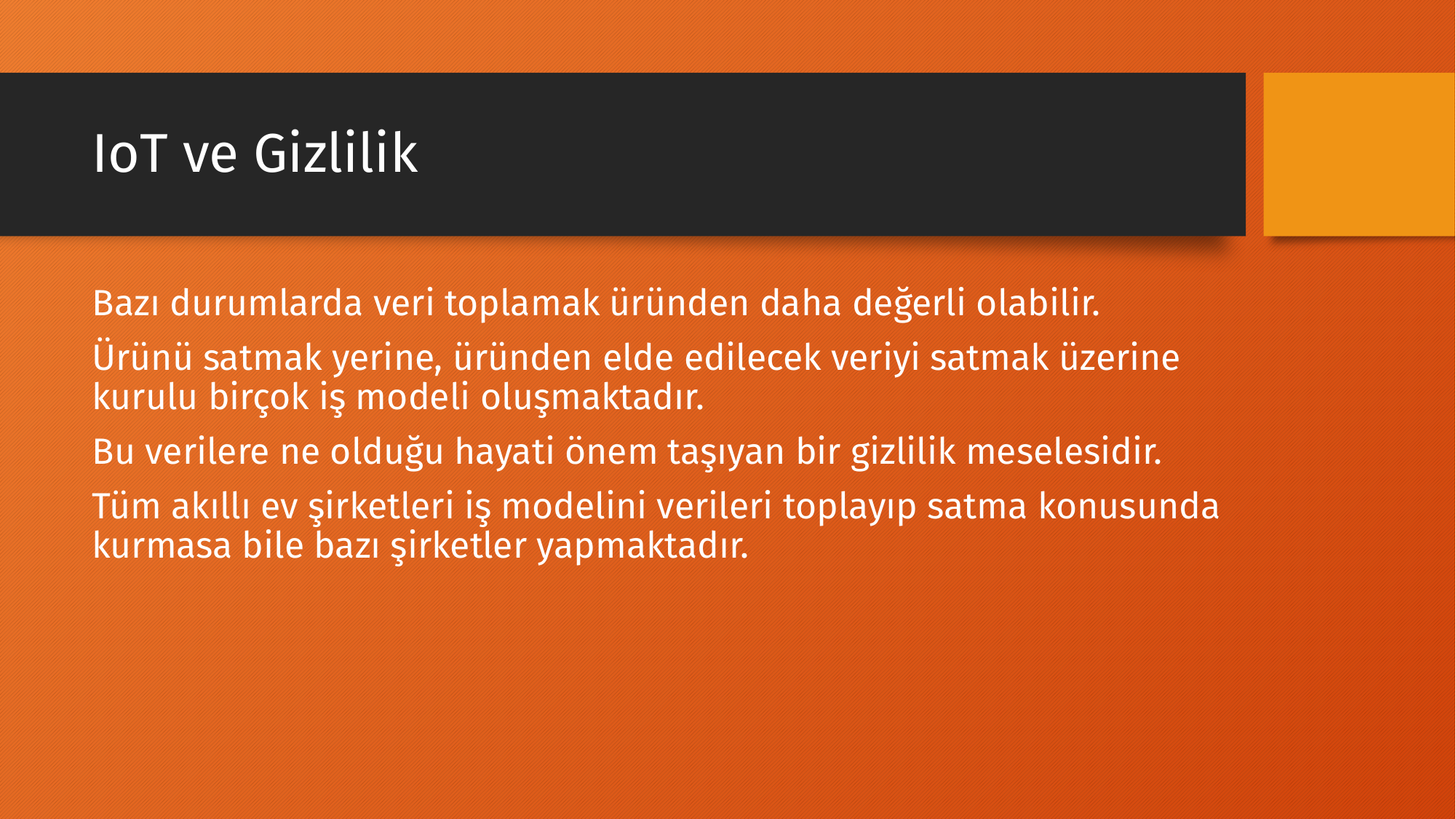

# IoT ve Gizlilik
Bazı durumlarda veri toplamak üründen daha değerli olabilir.
Ürünü satmak yerine, üründen elde edilecek veriyi satmak üzerine kurulu birçok iş modeli oluşmaktadır.
Bu verilere ne olduğu hayati önem taşıyan bir gizlilik meselesidir.
Tüm akıllı ev şirketleri iş modelini verileri toplayıp satma konusunda kurmasa bile bazı şirketler yapmaktadır.